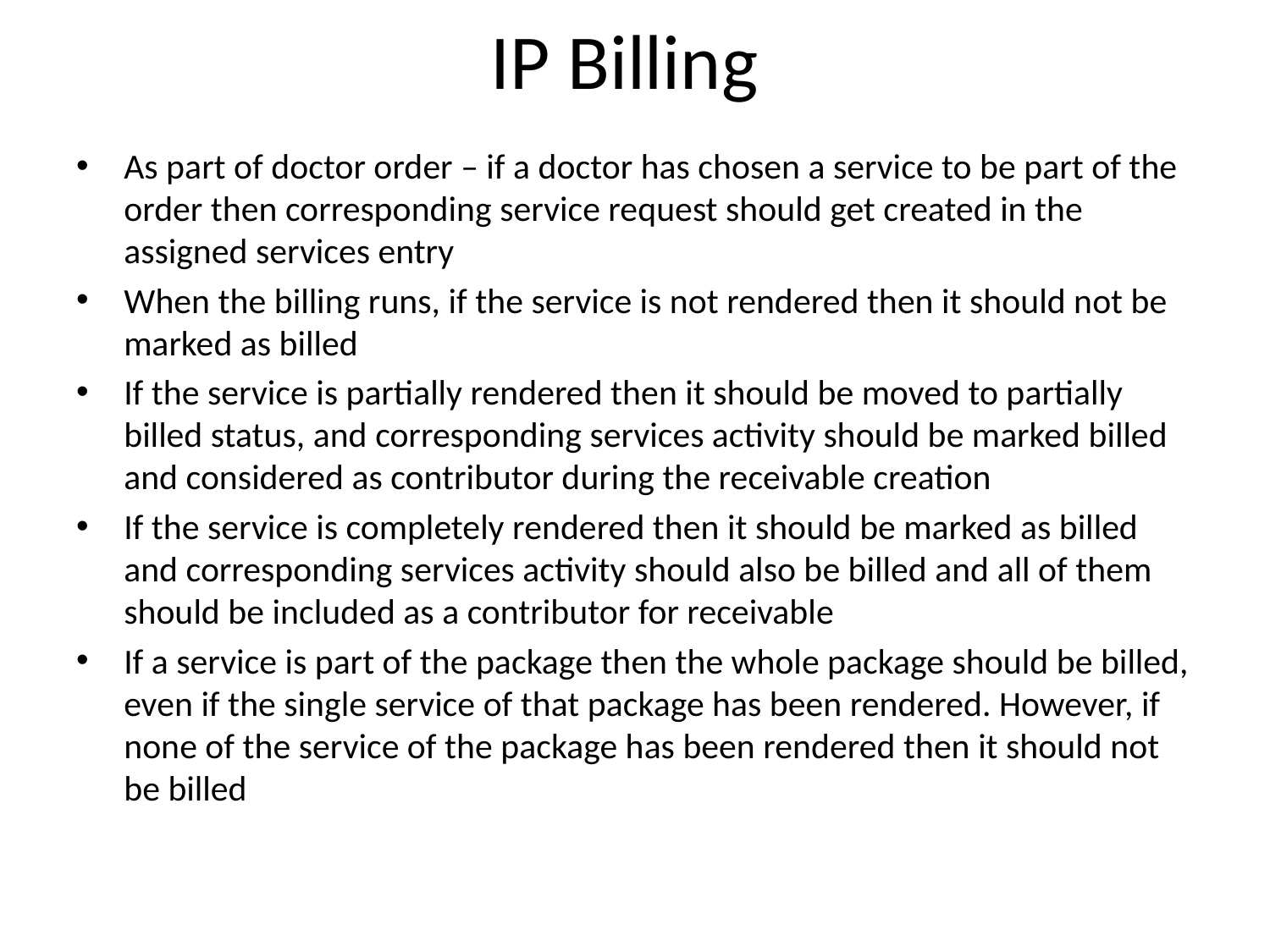

# IP Billing
As part of doctor order – if a doctor has chosen a service to be part of the order then corresponding service request should get created in the assigned services entry
When the billing runs, if the service is not rendered then it should not be marked as billed
If the service is partially rendered then it should be moved to partially billed status, and corresponding services activity should be marked billed and considered as contributor during the receivable creation
If the service is completely rendered then it should be marked as billed and corresponding services activity should also be billed and all of them should be included as a contributor for receivable
If a service is part of the package then the whole package should be billed, even if the single service of that package has been rendered. However, if none of the service of the package has been rendered then it should not be billed